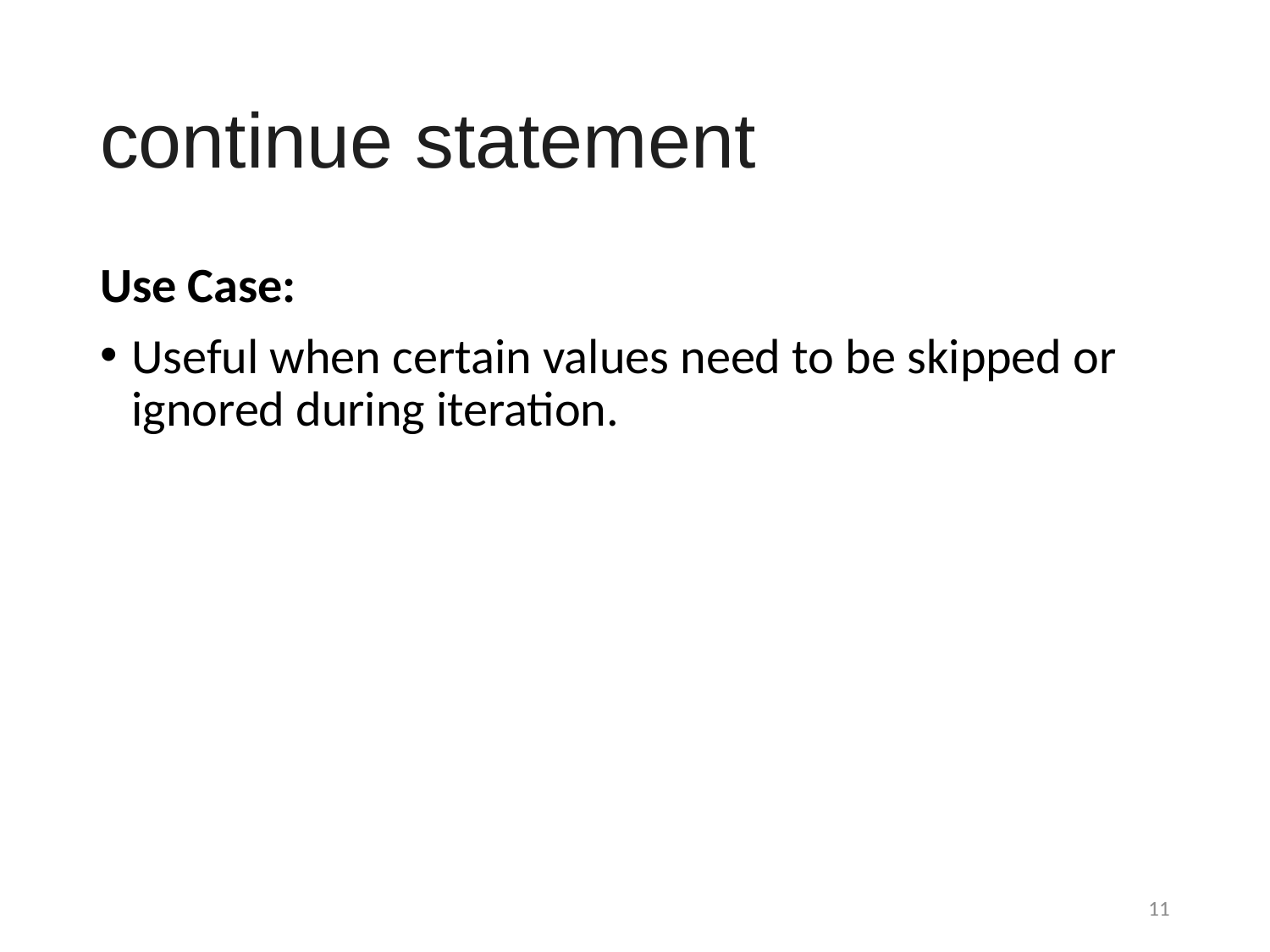

# continue statement
Use Case:
Useful when certain values need to be skipped or ignored during iteration.

11